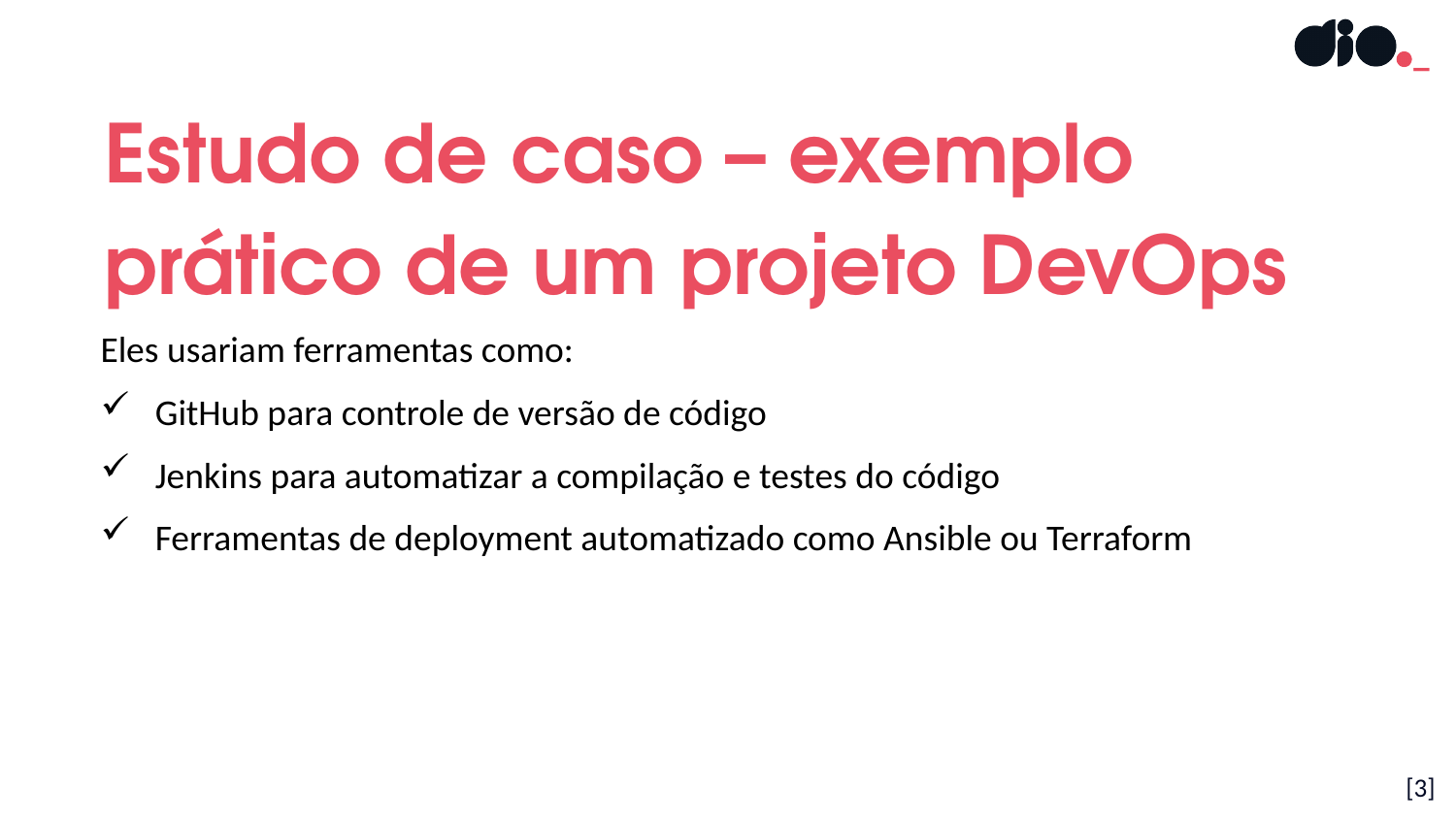

Estudo de caso – exemplo prático de um projeto DevOps
Eles usariam ferramentas como:
GitHub para controle de versão de código
Jenkins para automatizar a compilação e testes do código
Ferramentas de deployment automatizado como Ansible ou Terraform
[3]